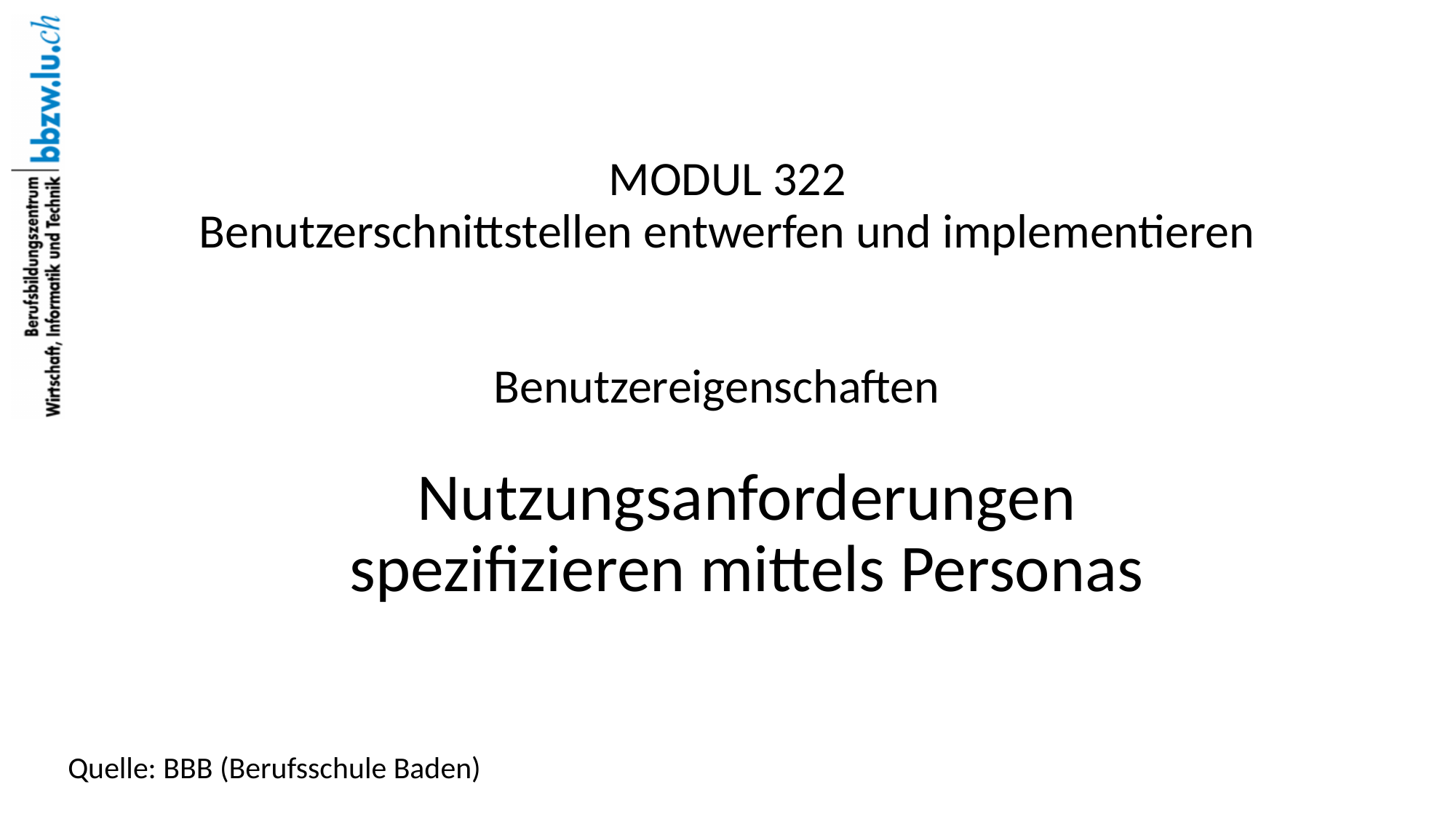

# MODUL 322 Benutzerschnittstellen entwerfen und implementieren Benutzereigenschaften
Nutzungsanforderungen spezifizieren mittels Personas
Quelle: BBB (Berufsschule Baden)